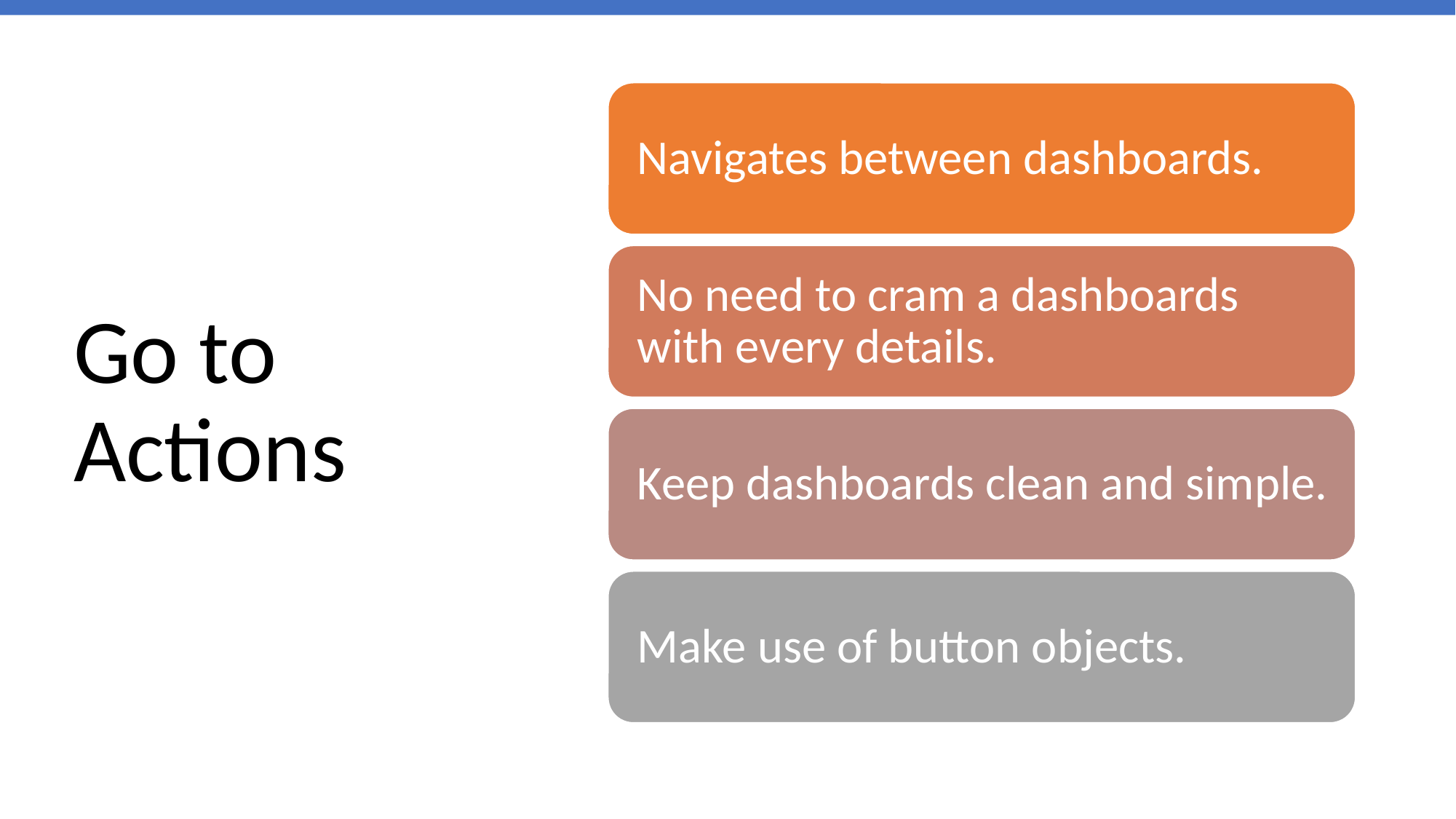

# Go to Actions
Navigates between dashboards.
No need to cram a dashboards with every details.
Keep dashboards clean and simple.
Make use of button objects.